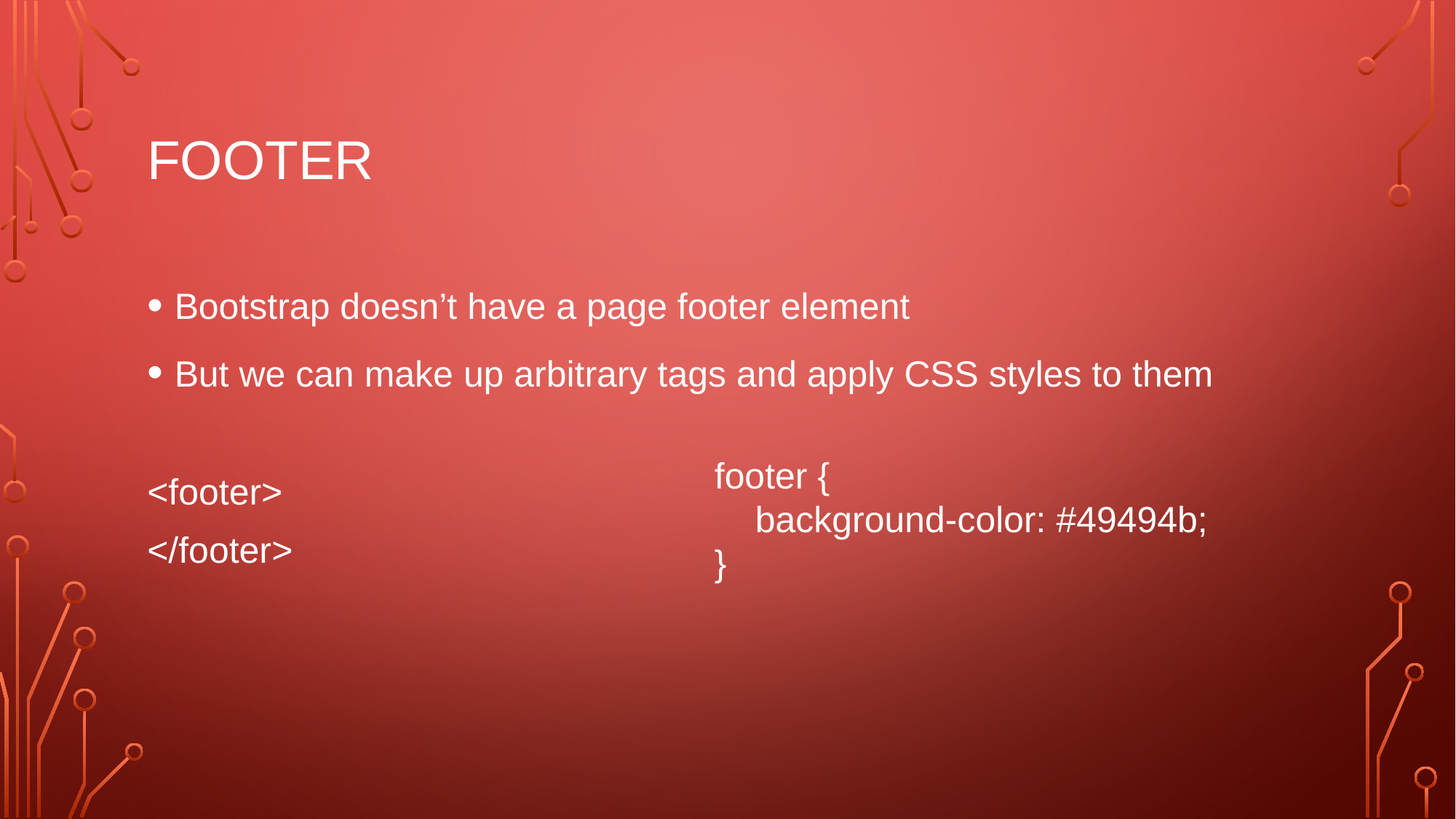

# Footer
Bootstrap doesn’t have a page footer element
But we can make up arbitrary tags and apply CSS styles to them

<footer>
</footer>

footer {
    background-color: #49494b;
}